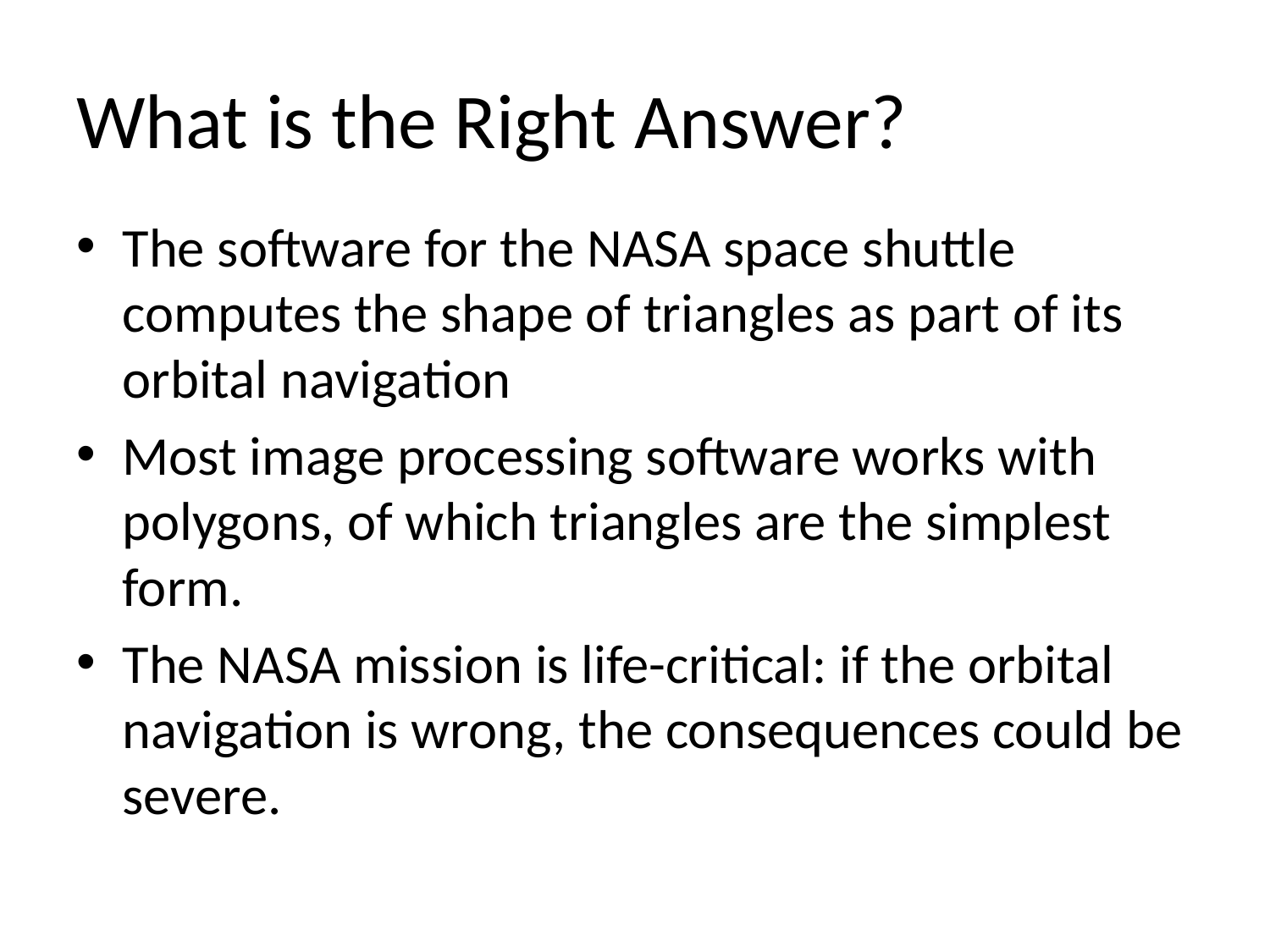

# What is the Right Answer?
The software for the NASA space shuttle computes the shape of triangles as part of its orbital navigation
Most image processing software works with polygons, of which triangles are the simplest form.
The NASA mission is life-critical: if the orbital navigation is wrong, the consequences could be severe.